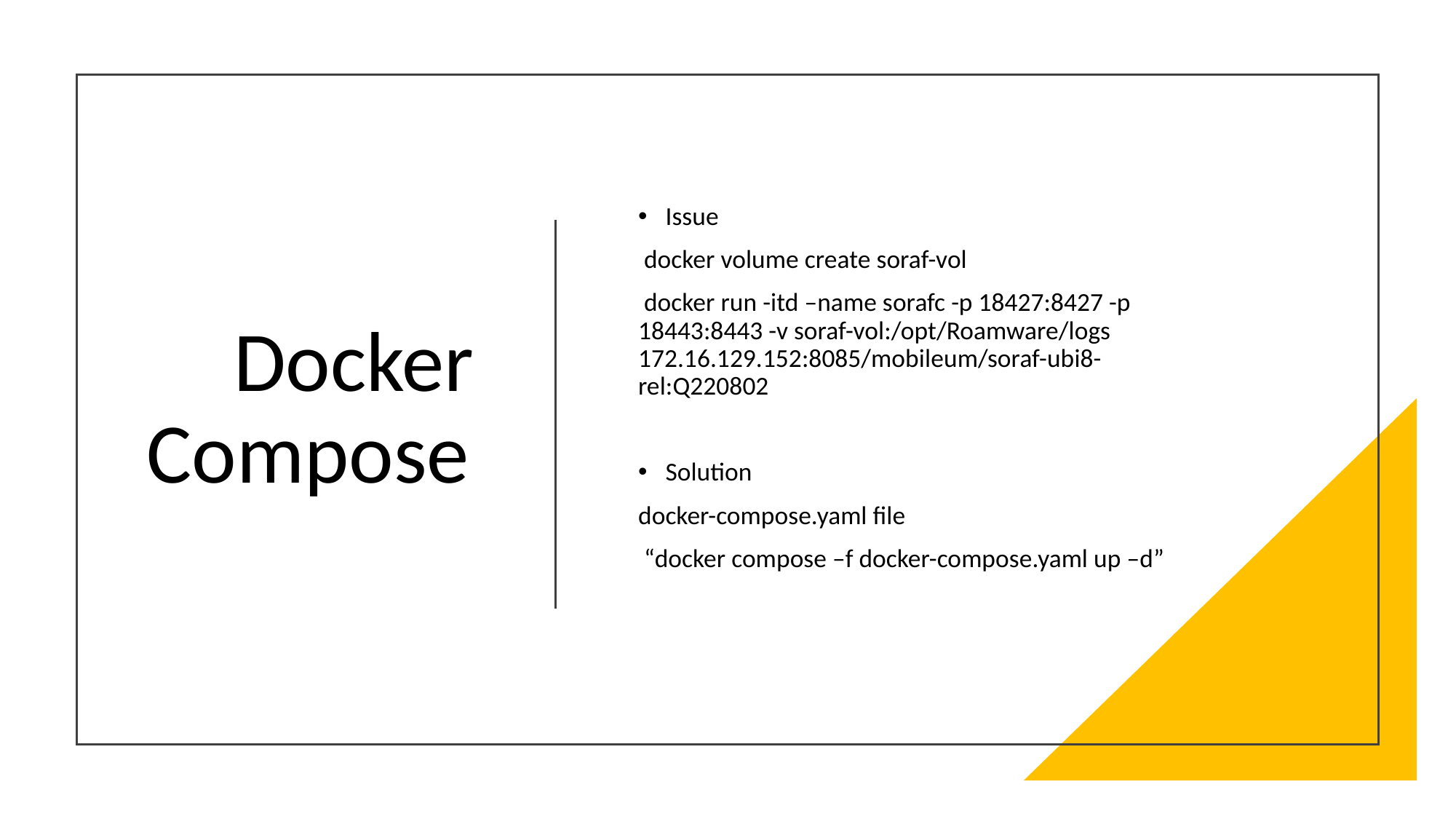

# Docker Compose
Issue
 docker volume create soraf-vol
 docker run -itd –name sorafc -p 18427:8427 -p 18443:8443 -v soraf-vol:/opt/Roamware/logs 172.16.129.152:8085/mobileum/soraf-ubi8-rel:Q220802

Solution
docker-compose.yaml file
 “docker compose –f docker-compose.yaml up –d”